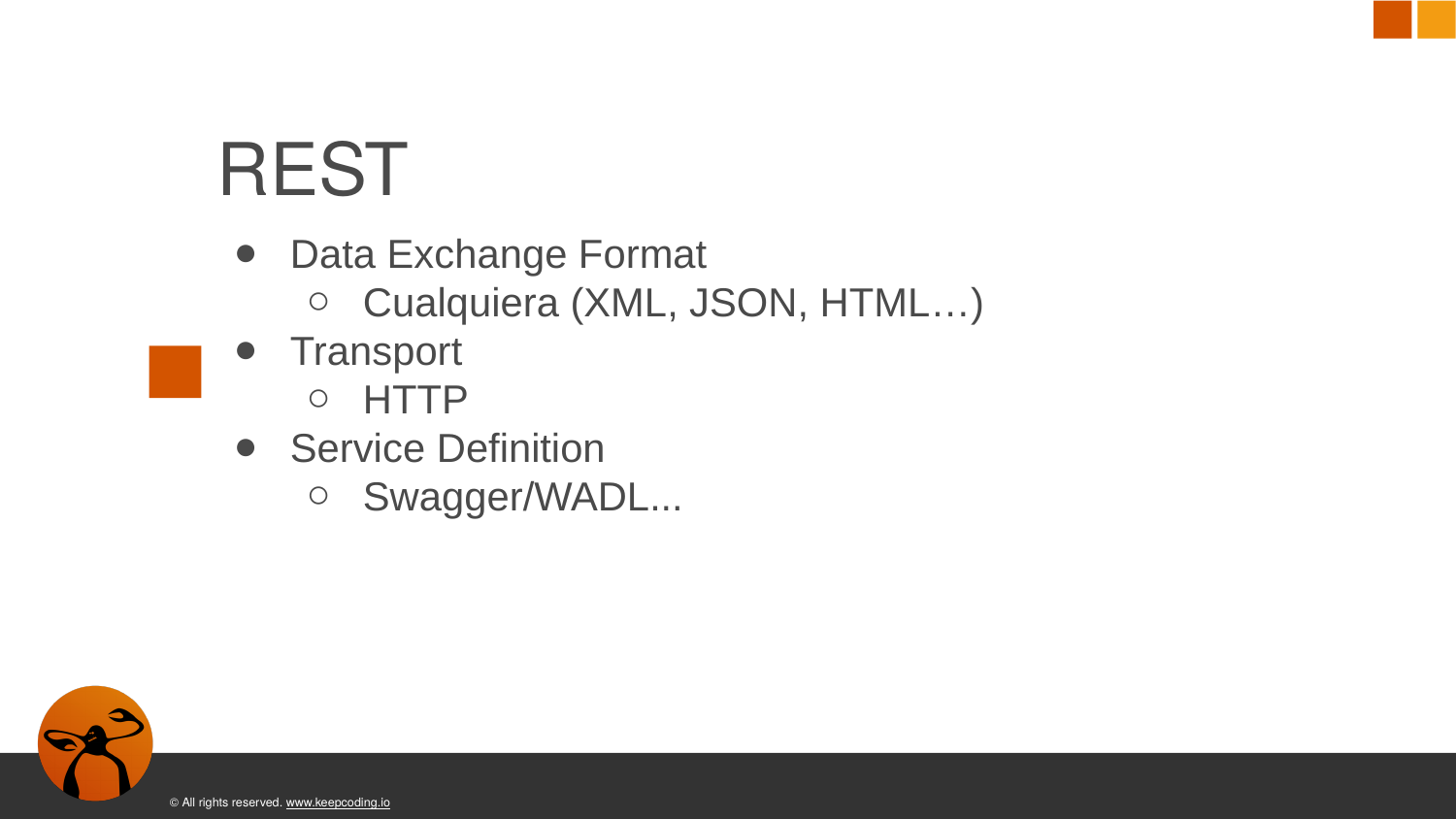

# REST
Data Exchange Format
Cualquiera (XML, JSON, HTML…)
Transport
HTTP
Service Definition
Swagger/WADL...